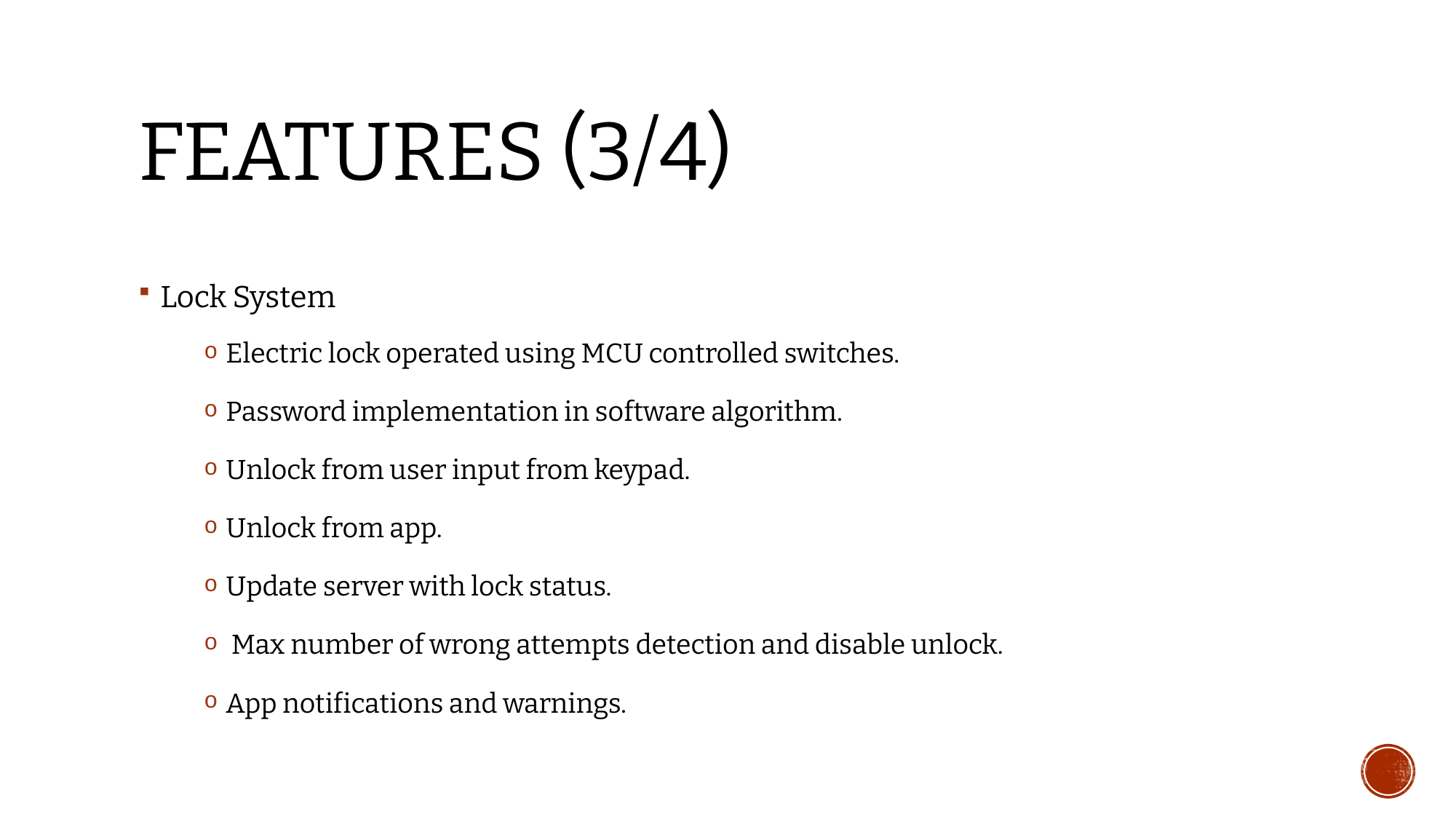

# Features (3/4)
Lock System
Electric lock operated using MCU controlled switches.
Password implementation in software algorithm.
Unlock from user input from keypad.
Unlock from app.
Update server with lock status.
 Max number of wrong attempts detection and disable unlock.
App notifications and warnings.